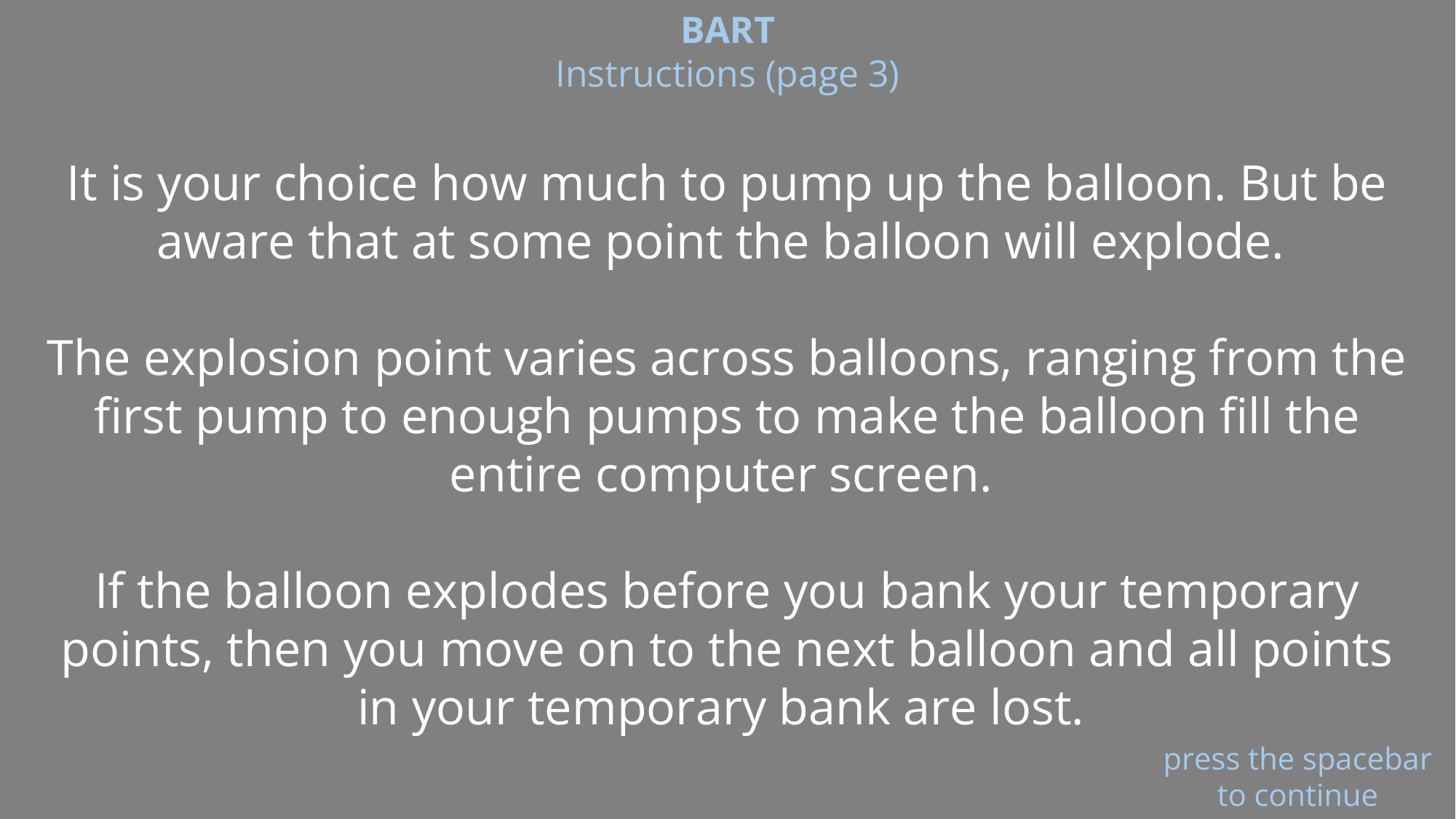

BART
Instructions (page 3)

It is your choice how much to pump up the balloon. But be aware that at some point the balloon will explode.

The explosion point varies across balloons, ranging from the first pump to enough pumps to make the balloon fill the entire computer screen.

If the balloon explodes before you bank your temporary points, then you move on to the next balloon and all points in your temporary bank are lost.
press the spacebar to continue